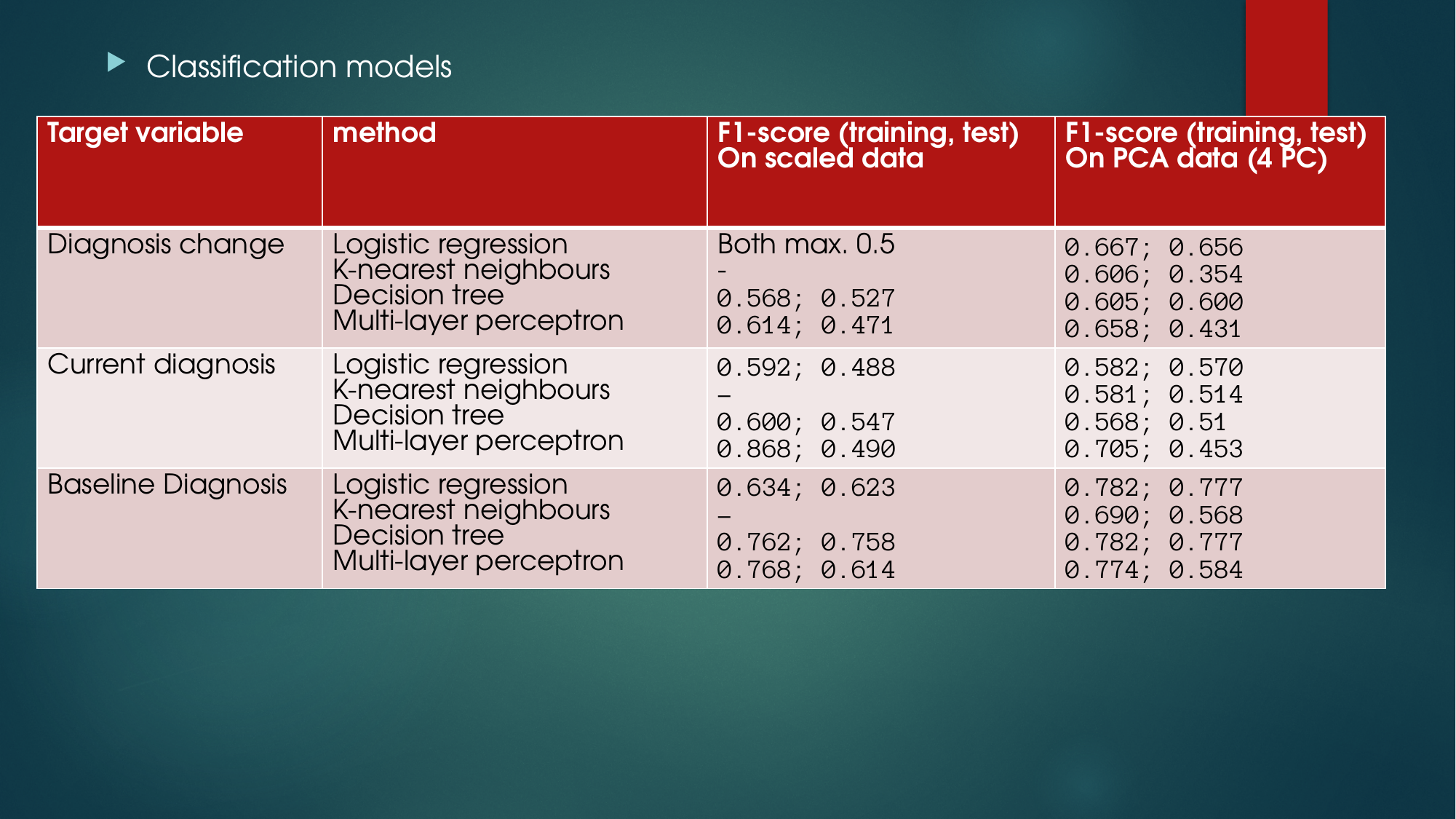

Classification models

| Target variable | method | F1-score (training, test) On scaled data | F1-score (training, test) On PCA data (4 PC) |
| --- | --- | --- | --- |
| Diagnosis change | Logistic regression  K-nearest neighbours Decision tree Multi-layer perceptron | Both max. 0.5 - 0.568; 0.527 0.614; 0.471 | 0.667; 0.656 0.606; 0.354 0.605; 0.600 0.658; 0.431 |
| Current diagnosis | Logistic regression  K-nearest neighbours Decision tree Multi-layer perceptron | 0.592; 0.488 - 0.600; 0.547 0.868; 0.490 | 0.582; 0.570 0.581; 0.514 0.568; 0.51 0.705; 0.453 |
| Baseline Diagnosis | Logistic regression  K-nearest neighbours Decision tree Multi-layer perceptron | 0.634; 0.623 - 0.762; 0.758 0.768; 0.614 | 0.782; 0.777 0.690; 0.568 0.782; 0.777 0.774; 0.584 |